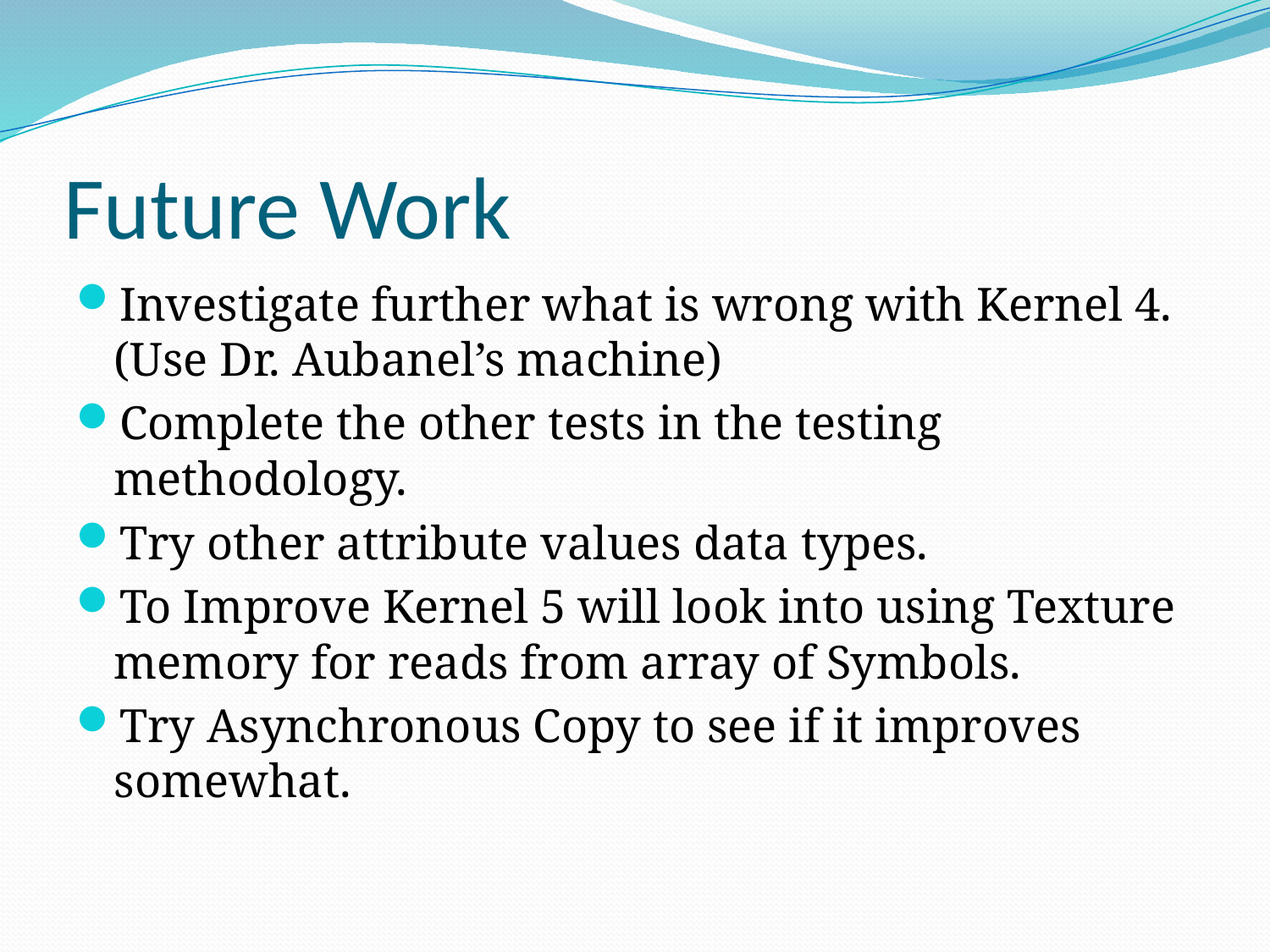

# Future Work
Investigate further what is wrong with Kernel 4. (Use Dr. Aubanel’s machine)
Complete the other tests in the testing methodology.
Try other attribute values data types.
To Improve Kernel 5 will look into using Texture memory for reads from array of Symbols.
Try Asynchronous Copy to see if it improves somewhat.